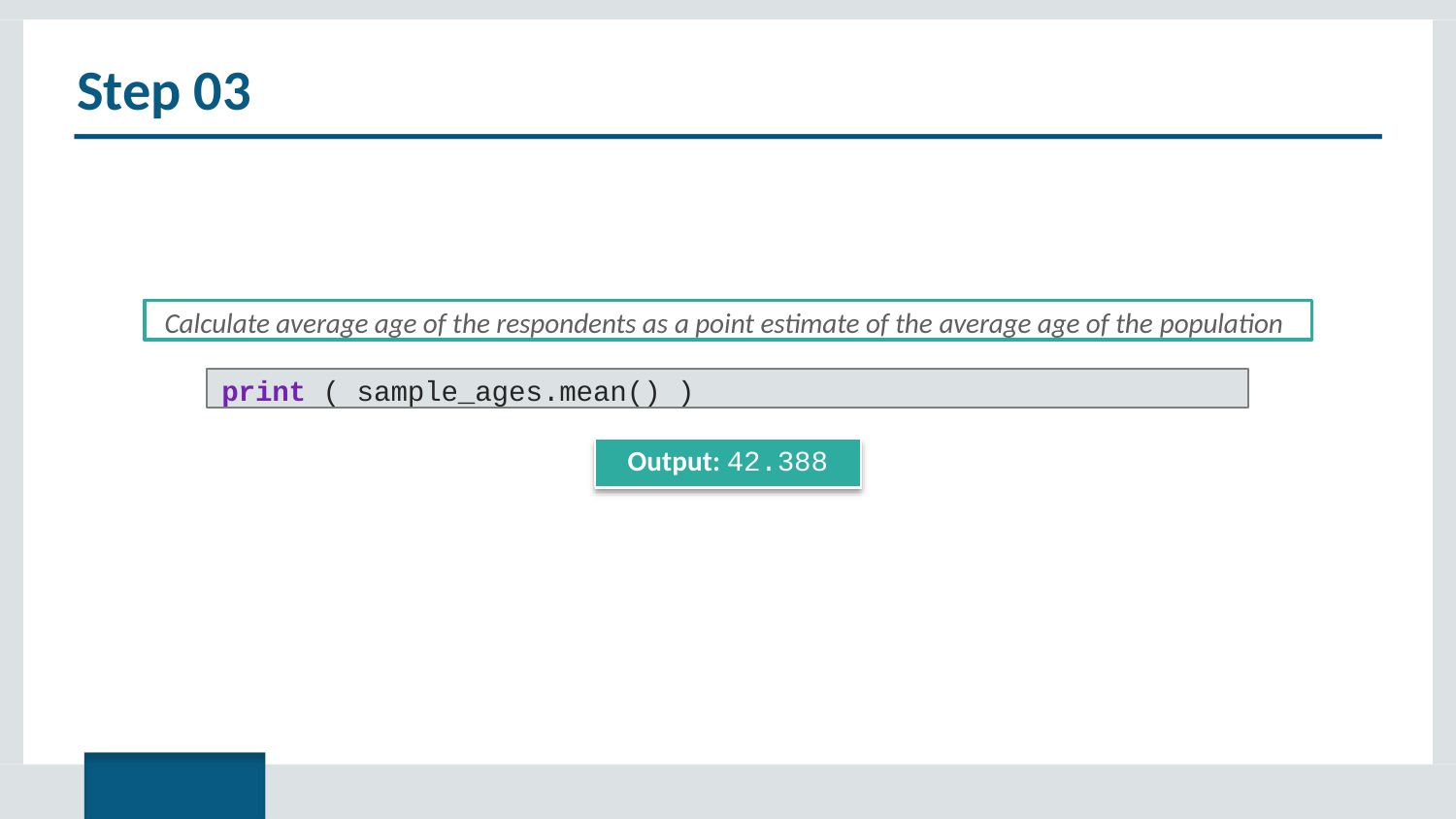

# Step 03

Calculate average age of the respondents as a point estimate of the average age of the population
print ( sample_ages.mean() )

Output: 42.388